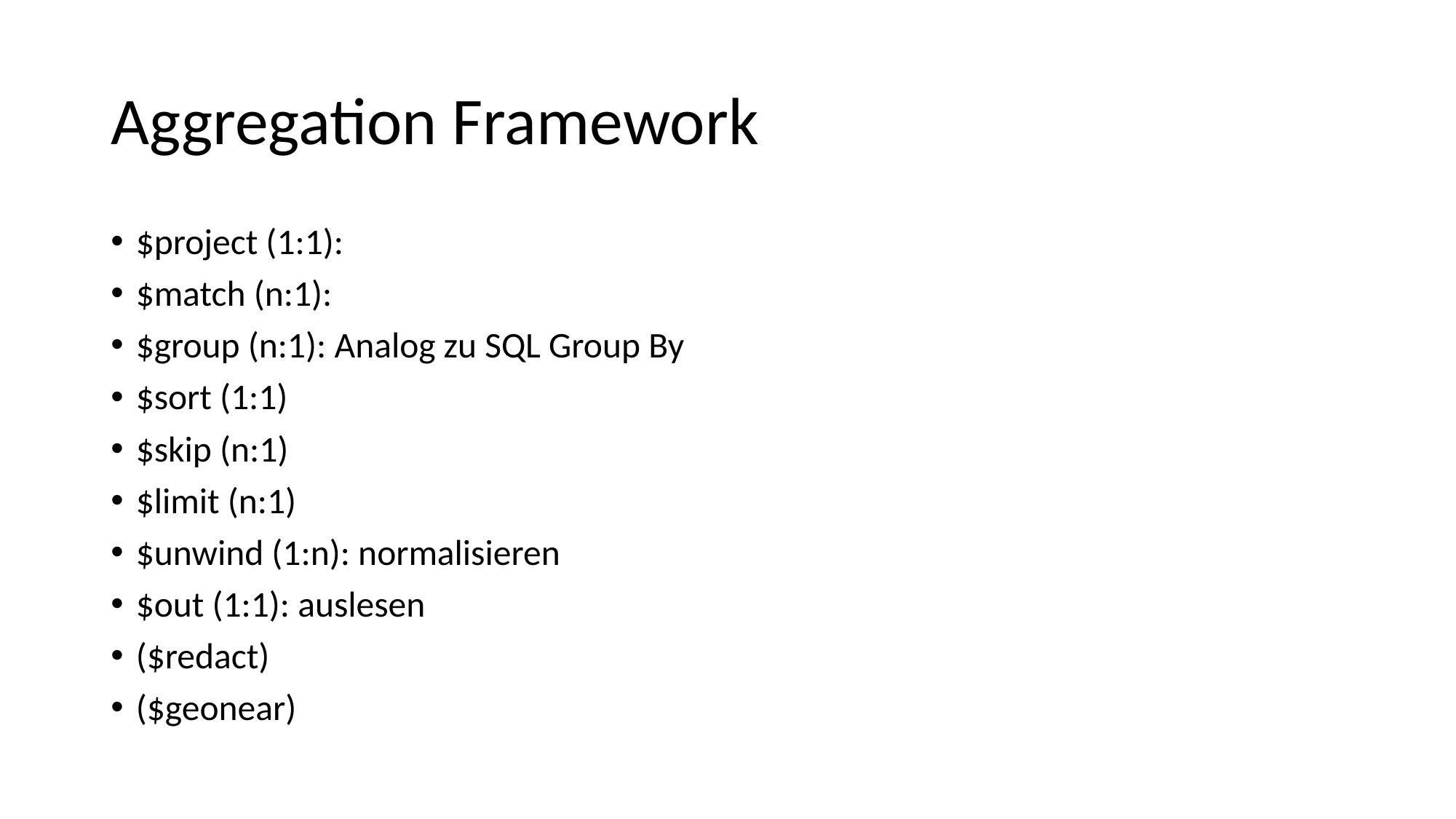

# Aggregation Framework
$project (1:1):
$match (n:1):
$group (n:1): Analog zu SQL Group By
$sort (1:1)
$skip (n:1)
$limit (n:1)
$unwind (1:n): normalisieren
$out (1:1): auslesen
($redact)
($geonear)